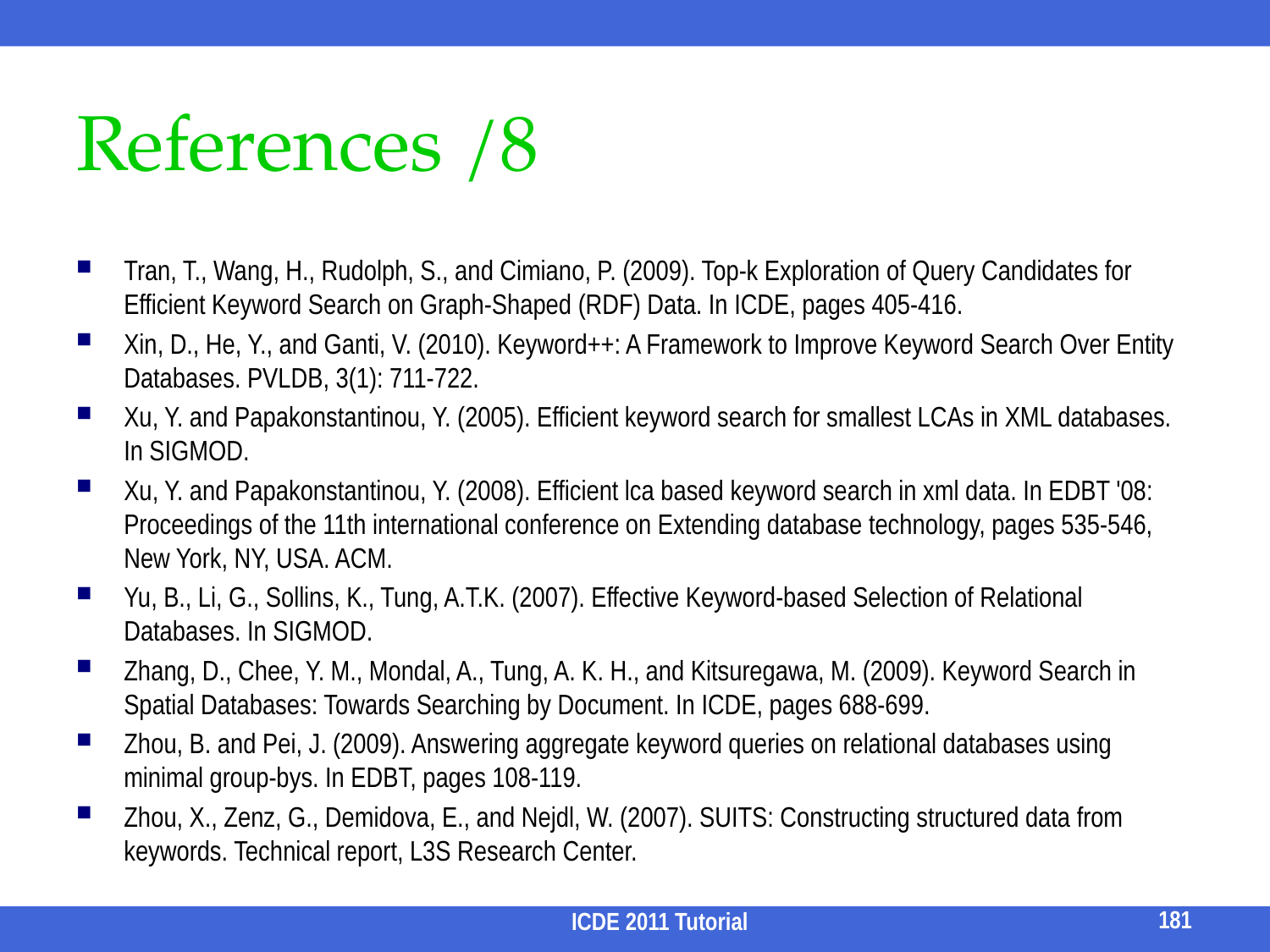

# References /8
Tran, T., Wang, H., Rudolph, S., and Cimiano, P. (2009). Top-k Exploration of Query Candidates for Efficient Keyword Search on Graph-Shaped (RDF) Data. In ICDE, pages 405-416.
Xin, D., He, Y., and Ganti, V. (2010). Keyword++: A Framework to Improve Keyword Search Over Entity Databases. PVLDB, 3(1): 711-722.
Xu, Y. and Papakonstantinou, Y. (2005). Efficient keyword search for smallest LCAs in XML databases. In SIGMOD.
Xu, Y. and Papakonstantinou, Y. (2008). Efficient lca based keyword search in xml data. In EDBT '08: Proceedings of the 11th international conference on Extending database technology, pages 535-546, New York, NY, USA. ACM.
Yu, B., Li, G., Sollins, K., Tung, A.T.K. (2007). Effective Keyword-based Selection of Relational Databases. In SIGMOD.
Zhang, D., Chee, Y. M., Mondal, A., Tung, A. K. H., and Kitsuregawa, M. (2009). Keyword Search in Spatial Databases: Towards Searching by Document. In ICDE, pages 688-699.
Zhou, B. and Pei, J. (2009). Answering aggregate keyword queries on relational databases using minimal group-bys. In EDBT, pages 108-119.
Zhou, X., Zenz, G., Demidova, E., and Nejdl, W. (2007). SUITS: Constructing structured data from keywords. Technical report, L3S Research Center.

181
ICDE 2011 Tutorial